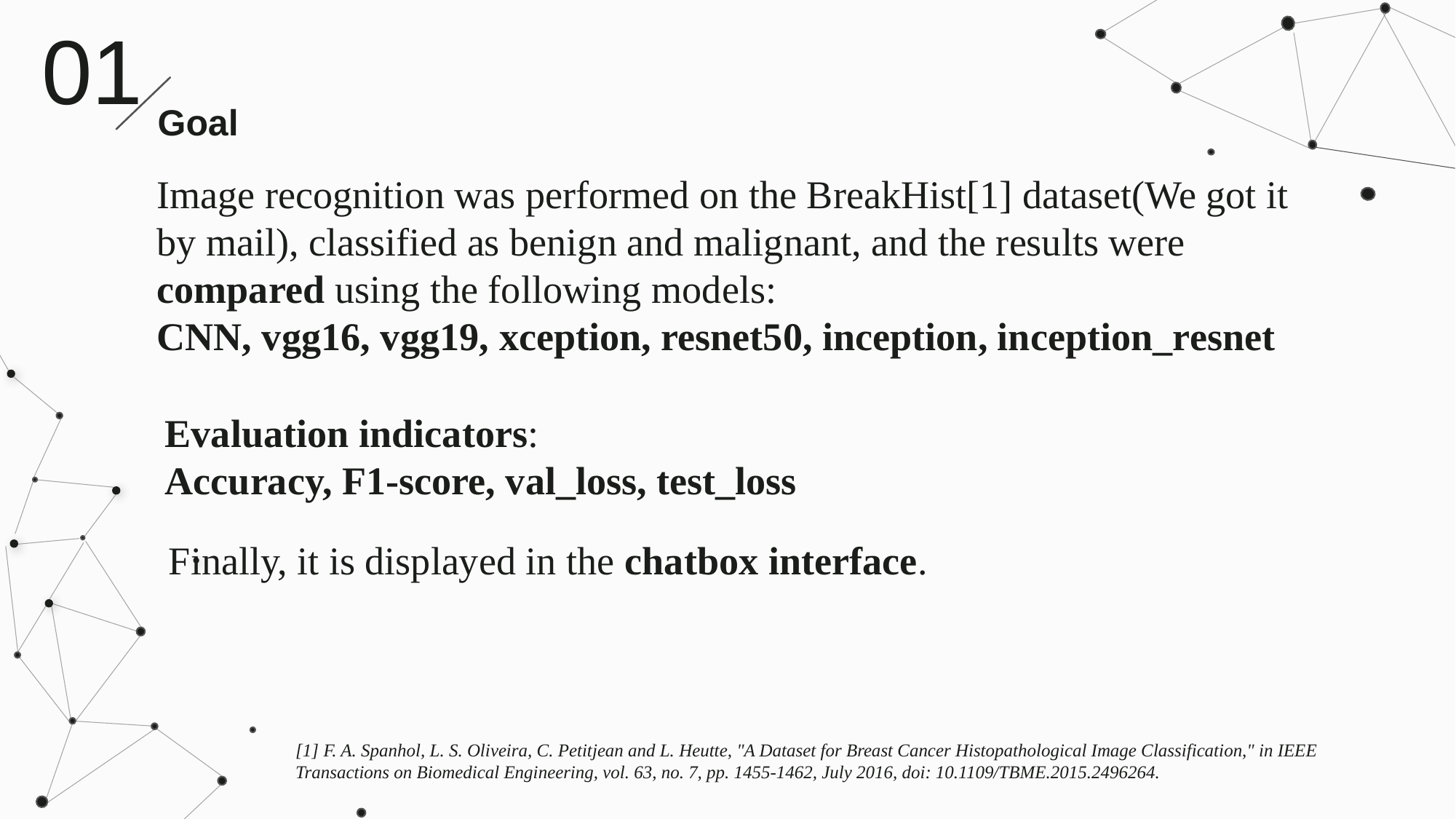

01

Goal

Image recognition was performed on the BreakHist[1] dataset(We got it by mail), classified as benign and malignant, and the results were compared using the following models:
CNN, vgg16, vgg19, xception, resnet50, inception, inception_resnet

Evaluation indicators:
Accuracy, F1-score, val_loss, test_loss

Finally, it is displayed in the chatbox interface.

[1] F. A. Spanhol, L. S. Oliveira, C. Petitjean and L. Heutte, "A Dataset for Breast Cancer Histopathological Image Classification," in IEEE Transactions on Biomedical Engineering, vol. 63, no. 7, pp. 1455-1462, July 2016, doi: 10.1109/TBME.2015.2496264.